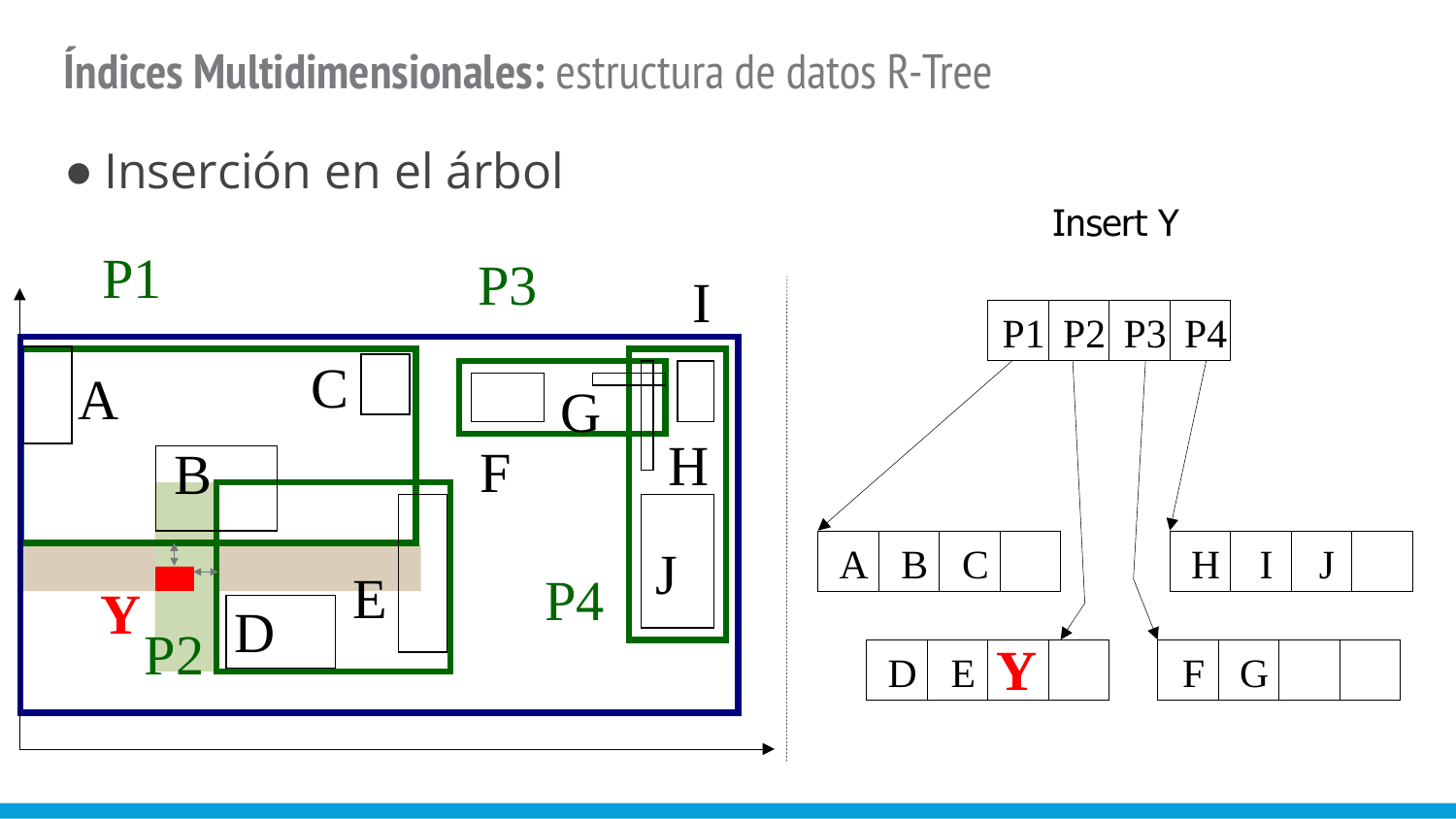

Índices Multidimensionales: estructura de datos R-Tree
Inserción en el árbol

Insert Y
P1
P3
I

P1
P2
P3
P4

C

A

G

H
F
B

A
B
C

H
I
J
J

E
P4

Y
D

P2
Y

D
E

F
G